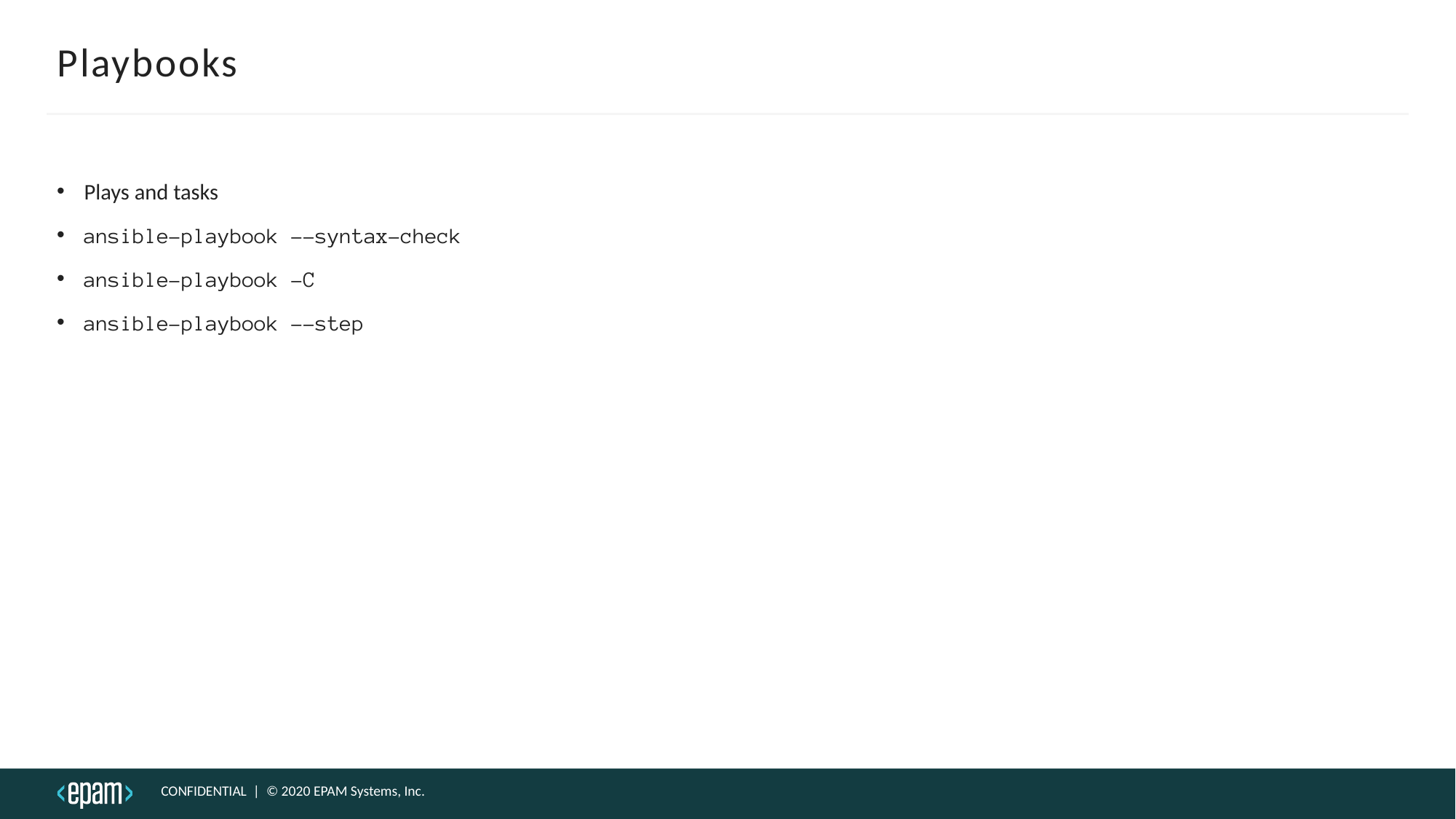

# Playbooks
Plays and tasks
ansible-playbook --syntax-check
ansible-playbook -C
ansible-playbook --step